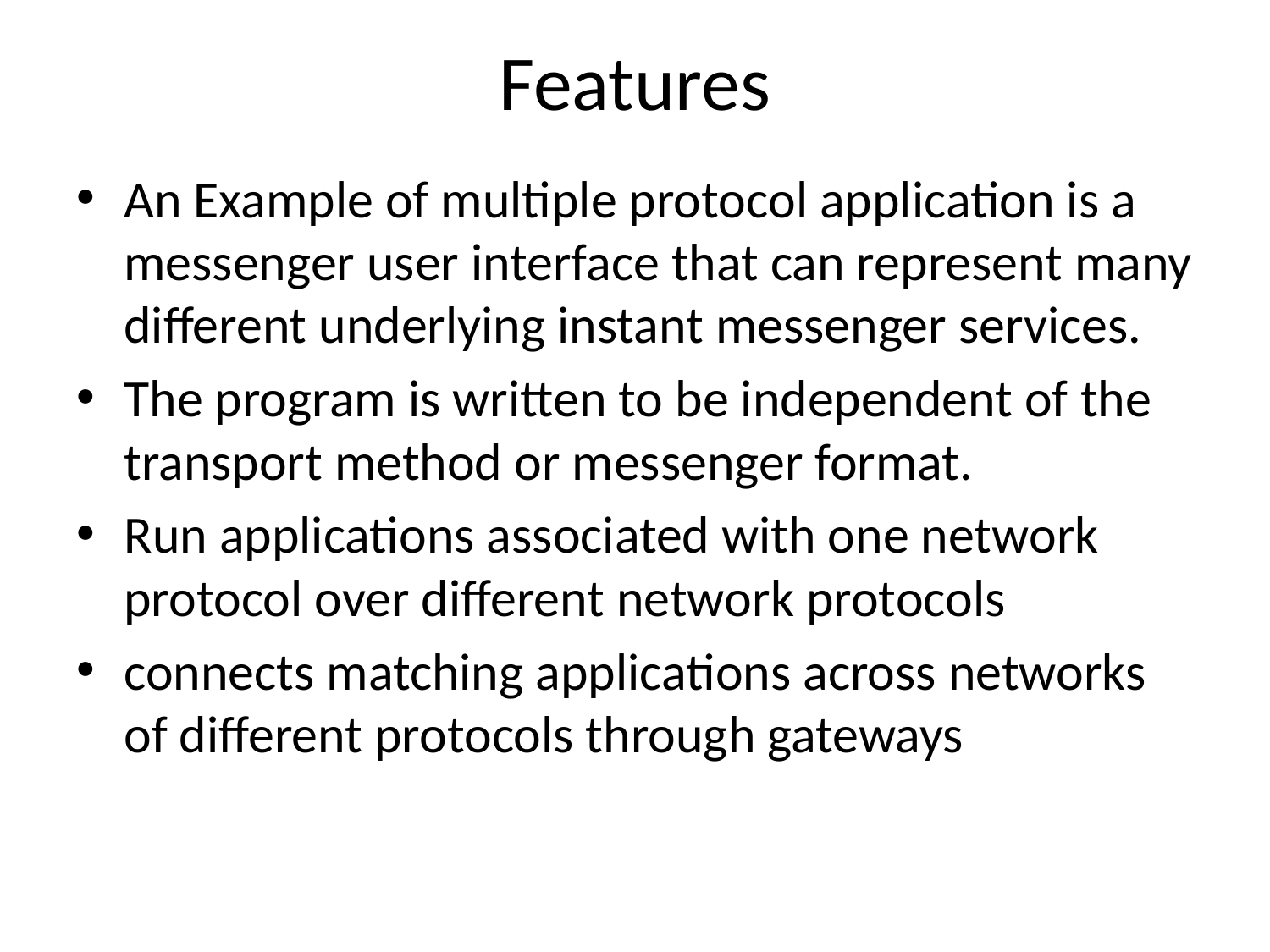

# Features
An Example of multiple protocol application is a messenger user interface that can represent many different underlying instant messenger services.
The program is written to be independent of the transport method or messenger format.
Run applications associated with one network protocol over different network protocols
connects matching applications across networks of different protocols through gateways